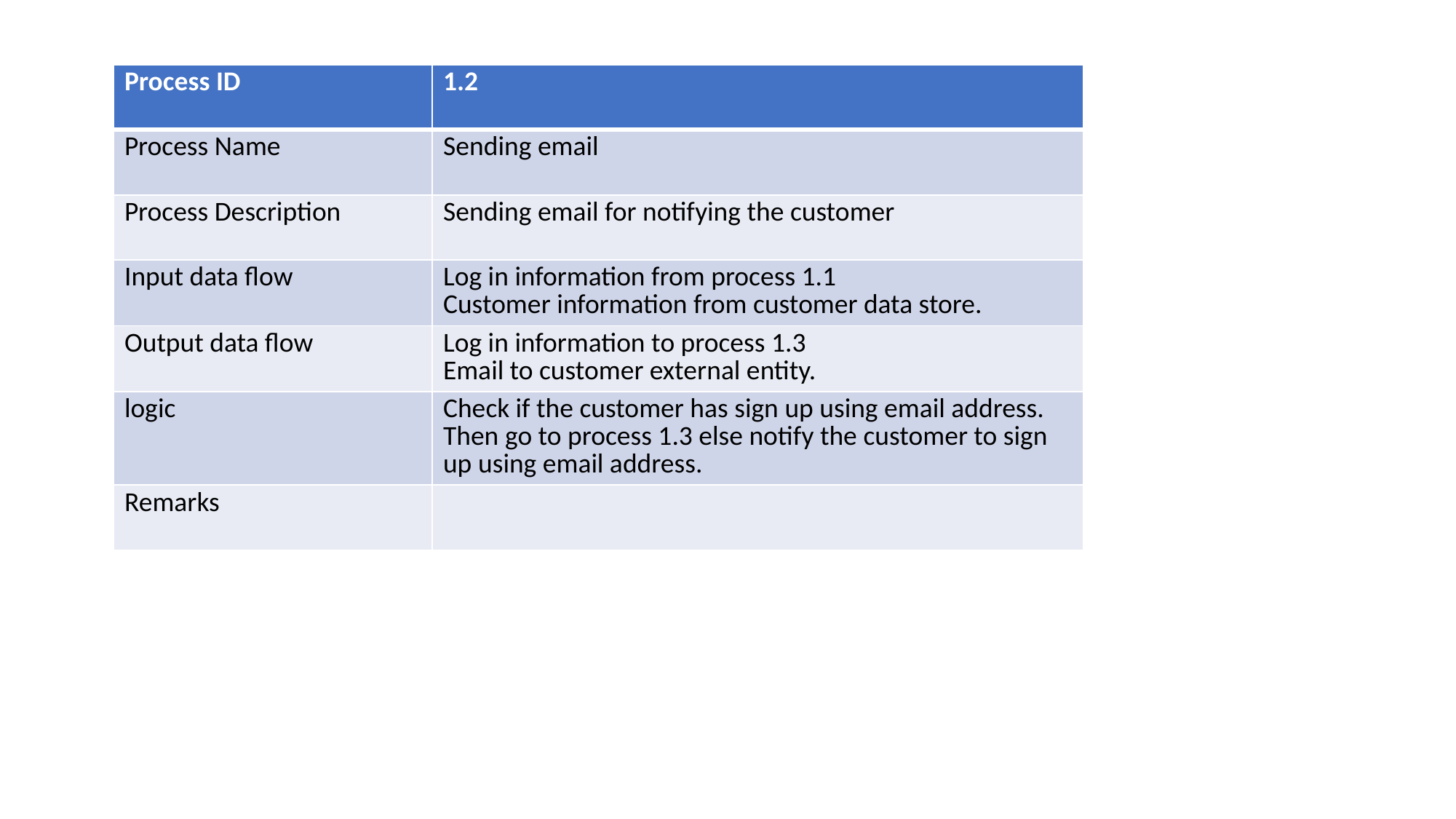

| Process ID | 1.2 |
| --- | --- |
| Process Name | Sending email |
| Process Description | Sending email for notifying the customer |
| Input data flow | Log in information from process 1.1 Customer information from customer data store. |
| Output data flow | Log in information to process 1.3 Email to customer external entity. |
| logic | Check if the customer has sign up using email address. Then go to process 1.3 else notify the customer to sign up using email address. |
| Remarks |  |